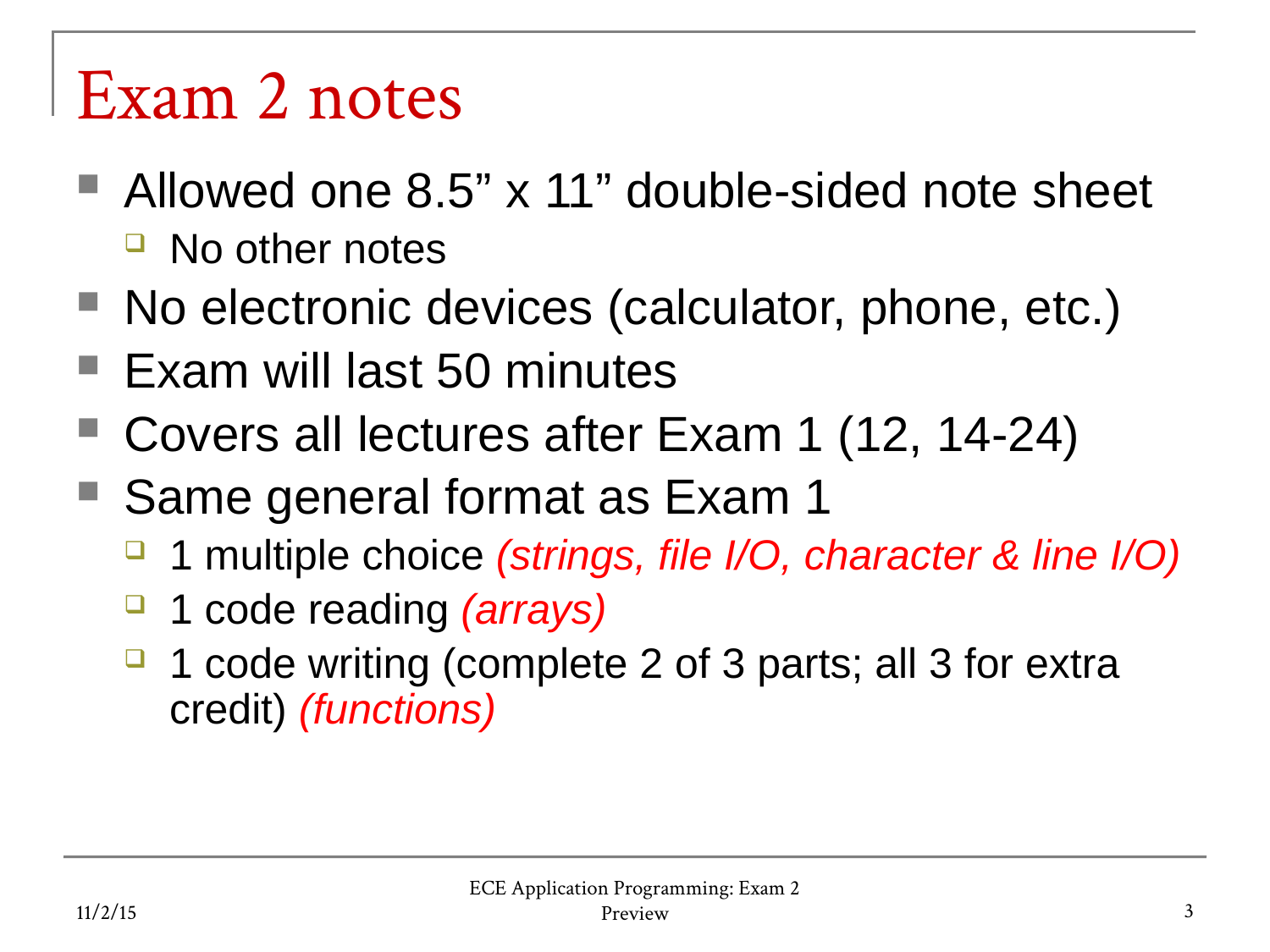

# Exam 2 notes
Allowed one 8.5” x 11” double-sided note sheet
No other notes
No electronic devices (calculator, phone, etc.)
Exam will last 50 minutes
Covers all lectures after Exam 1 (12, 14-24)
Same general format as Exam 1
1 multiple choice (strings, file I/O, character & line I/O)
1 code reading (arrays)
1 code writing (complete 2 of 3 parts; all 3 for extra credit) (functions)
11/2/15
3
ECE Application Programming: Exam 2 Preview